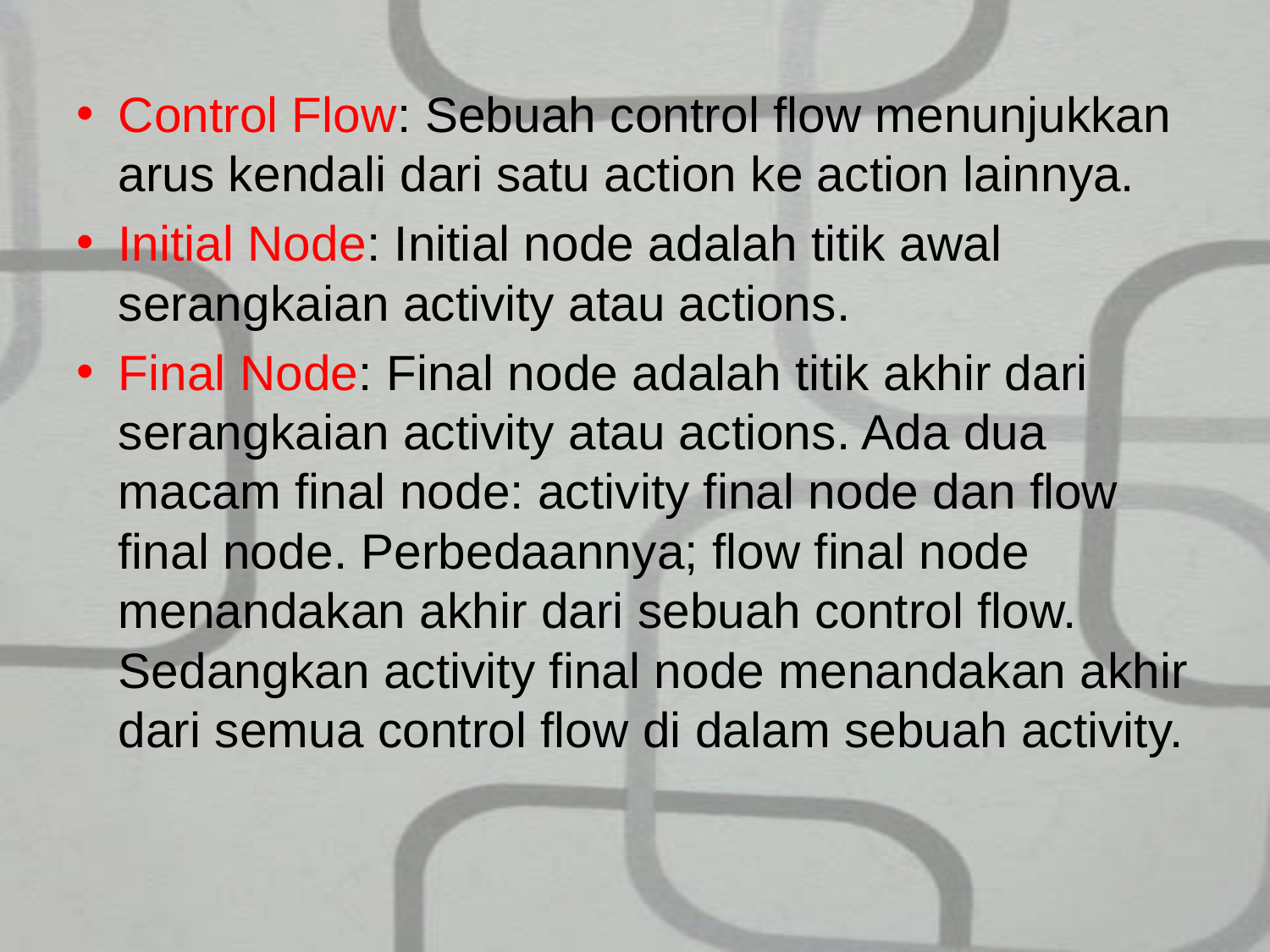

Control Flow: Sebuah control flow menunjukkan arus kendali dari satu action ke action lainnya.
Initial Node: Initial node adalah titik awal serangkaian activity atau actions.
Final Node: Final node adalah titik akhir dari serangkaian activity atau actions. Ada dua macam final node: activity final node dan flow final node. Perbedaannya; flow final node menandakan akhir dari sebuah control flow. Sedangkan activity final node menandakan akhir dari semua control flow di dalam sebuah activity.